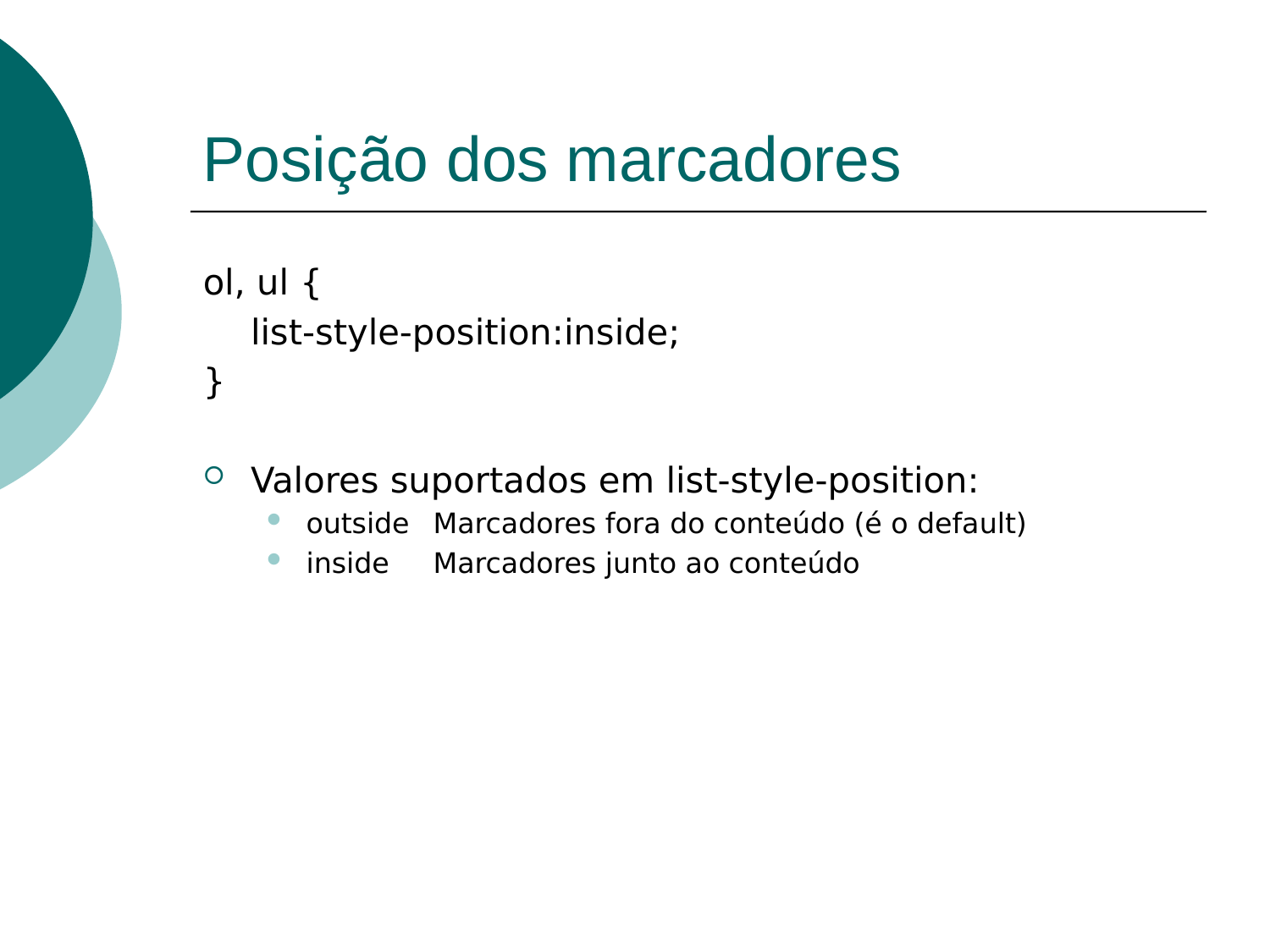

# Posição dos marcadores
ol, ul {
	list-style-position:inside;
}

Valores suportados em list-style-position:
outside	Marcadores fora do conteúdo (é o default)
inside	Marcadores junto ao conteúdo